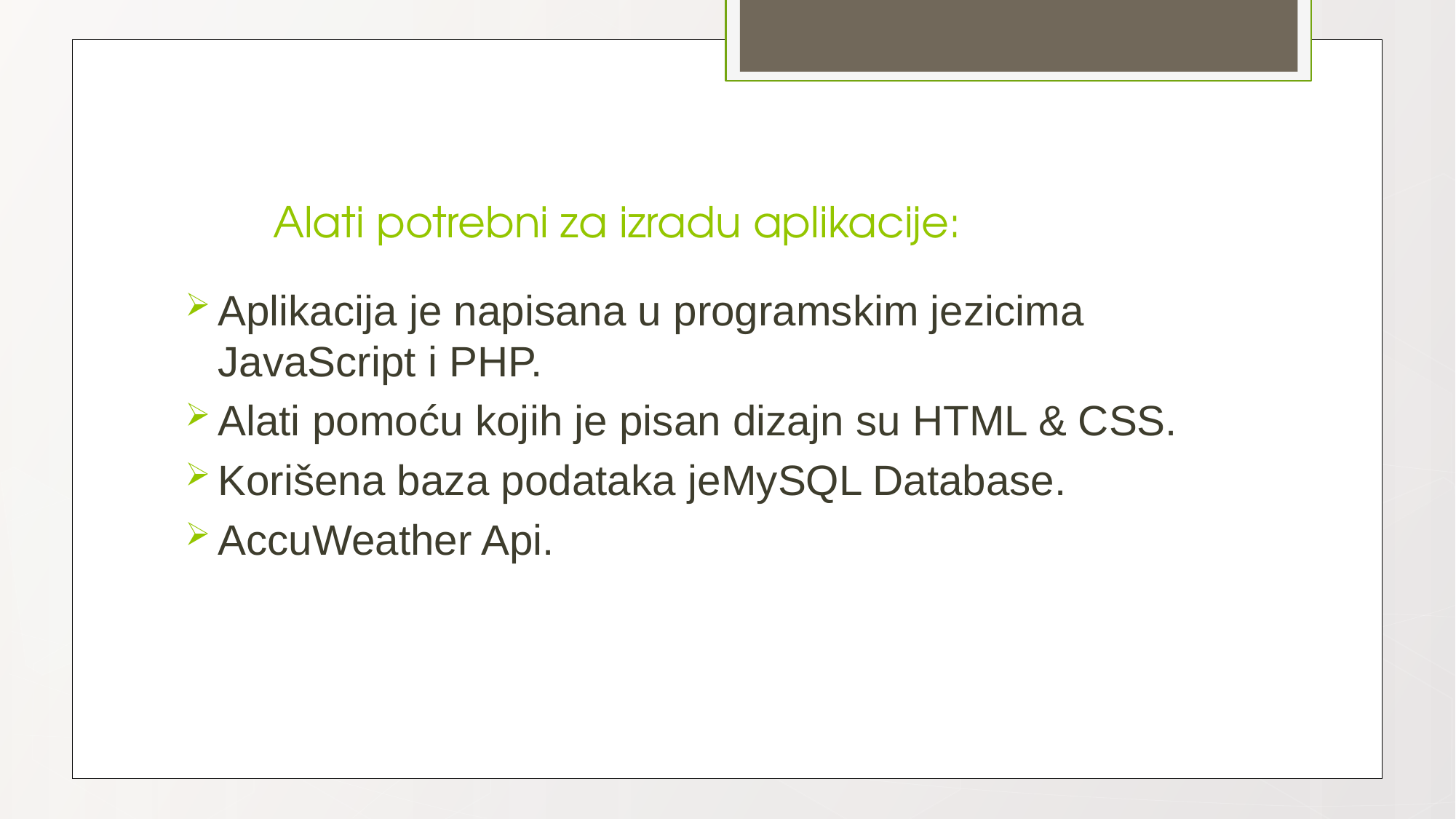

# Alati potrebni za izradu aplikacije:
Aplikacija je napisana u programskim jezicima JavaScript i PHP.
Alati pomoću kojih je pisan dizajn su HTML & CSS.
Korišena baza podataka jeMySQL Database.
AccuWeather Api.